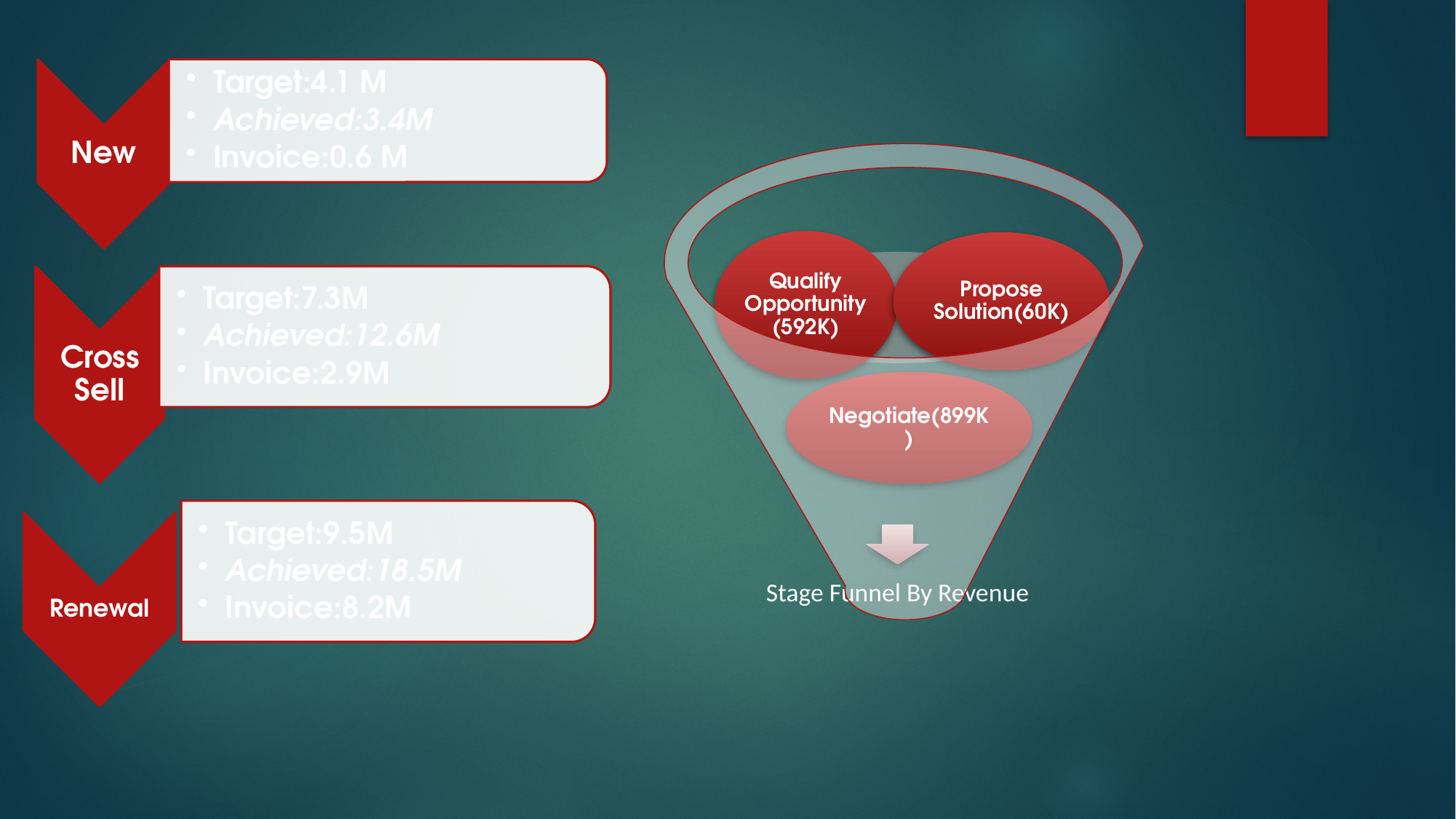

New
Target:4.1 M
Achieved:3.4M
Invoice:0.6 M
Stage Funnel By Revenue
Negotiate(899K)
Qualify Opportunity(592K)
Propose Solution(60K)
Cross Sell
Target:7.3M
Achieved:12.6M
Invoice:2.9M
Renewal
Target:9.5M
Achieved:18.5M
Invoice:8.2M